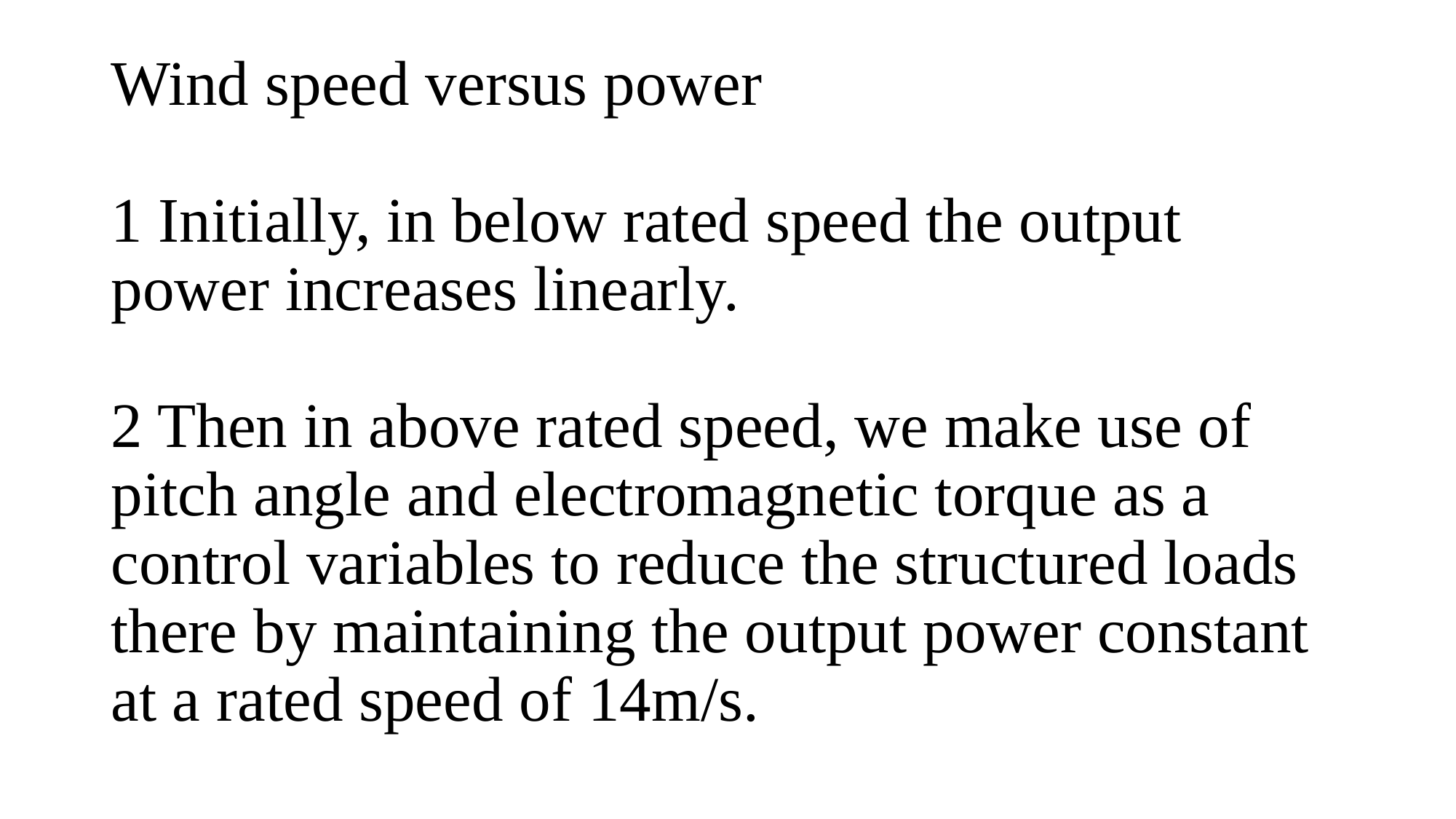

# Wind speed versus power 1 Initially, in below rated speed the output power increases linearly. 2 Then in above rated speed, we make use of pitch angle and electromagnetic torque as a control variables to reduce the structured loads there by maintaining the output power constant at a rated speed of 14m/s.